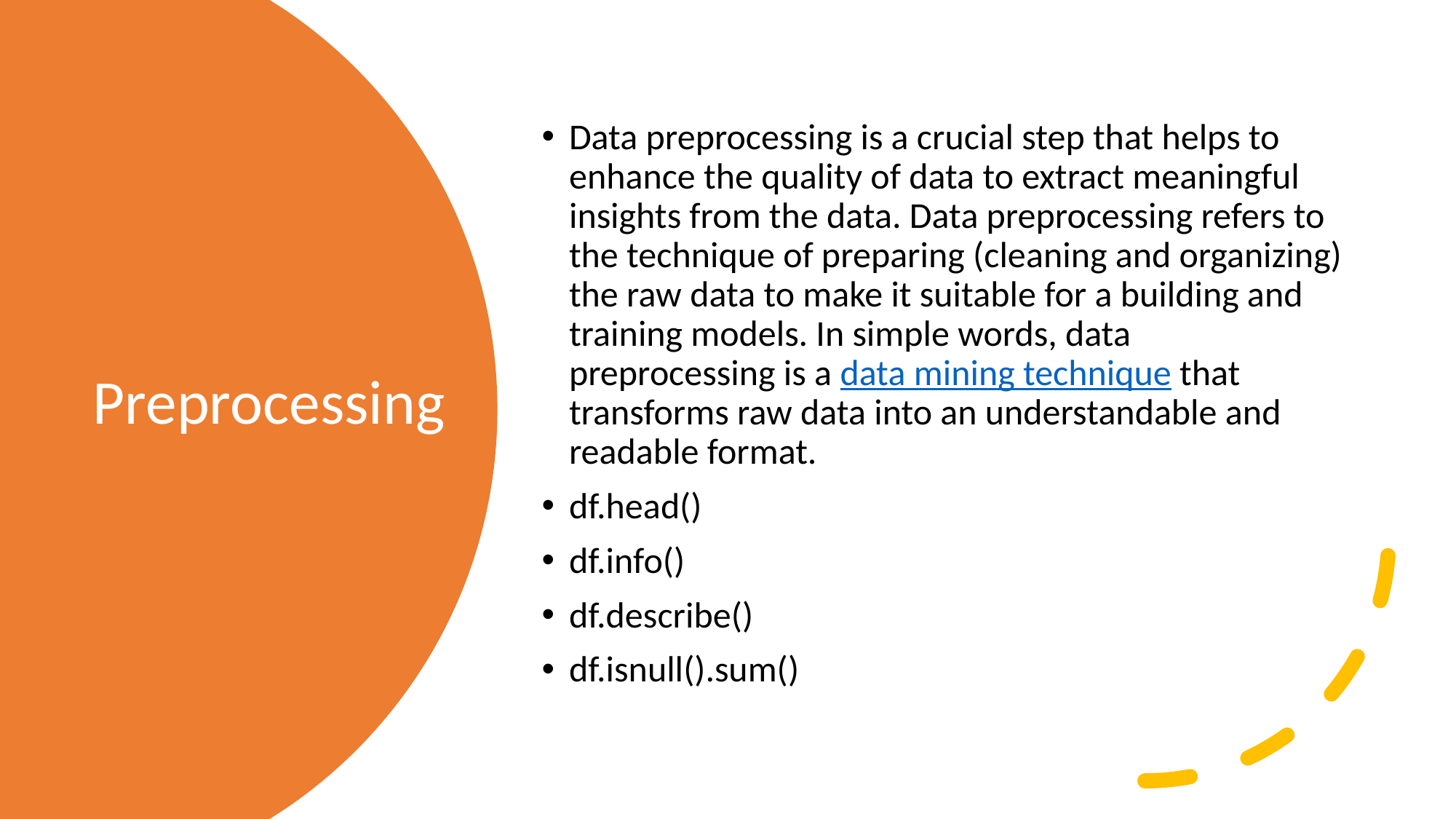

Data preprocessing is a crucial step that helps to enhance the quality of data to extract meaningful insights from the data. Data preprocessing refers to the technique of preparing (cleaning and organizing) the raw data to make it suitable for a building and training models. In simple words, data preprocessing is a data mining technique that transforms raw data into an understandable and readable format.
df.head()
df.info()
df.describe()
df.isnull().sum()
# Preprocessing